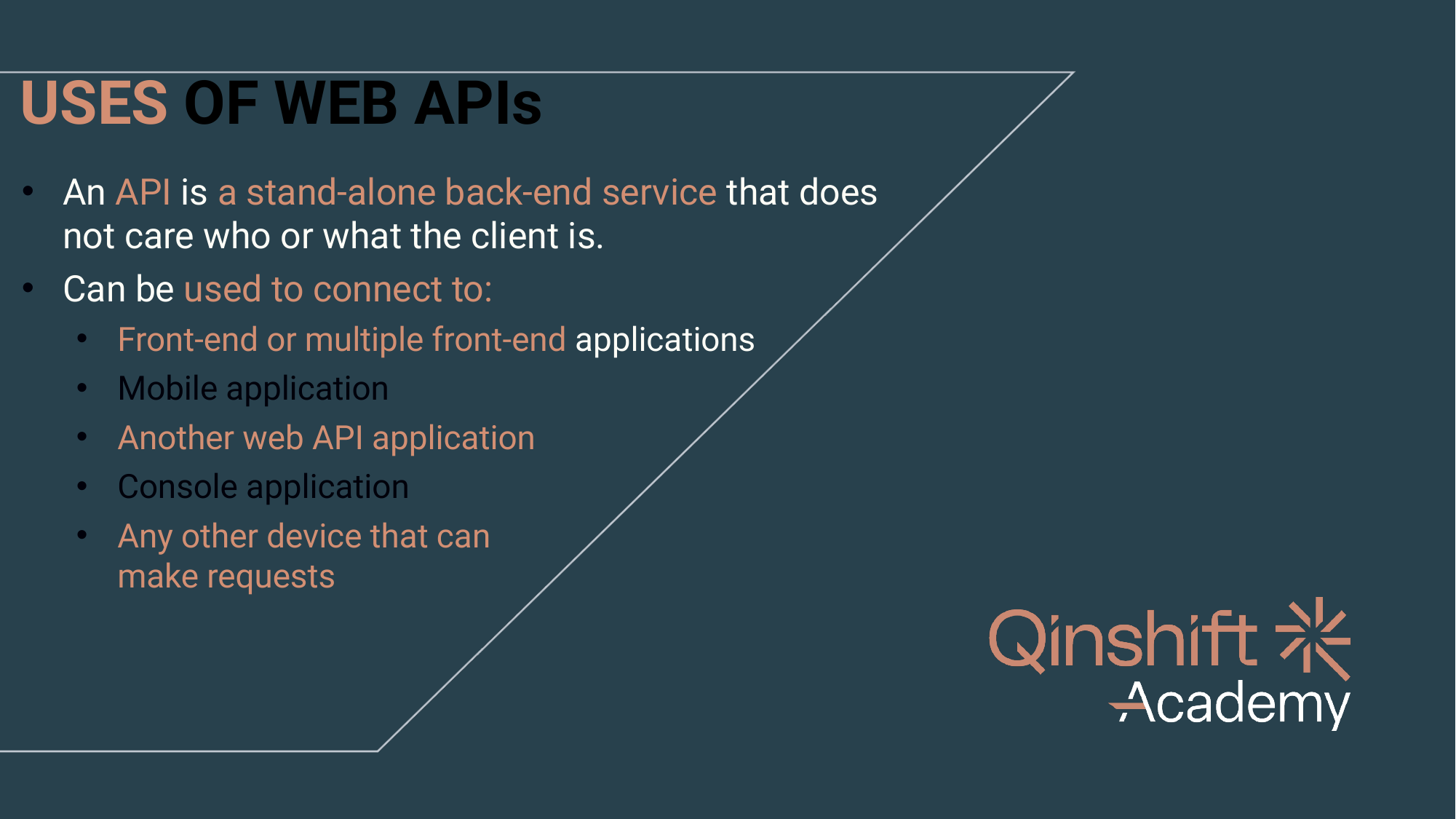

USES OF WEB APIs
An API is a stand-alone back-end service that does
not care who or what the client is.
Can be used to connect to:
Front-end or multiple front-end applications
Mobile application
Another web API application
Console application
Any other device that can
make requests